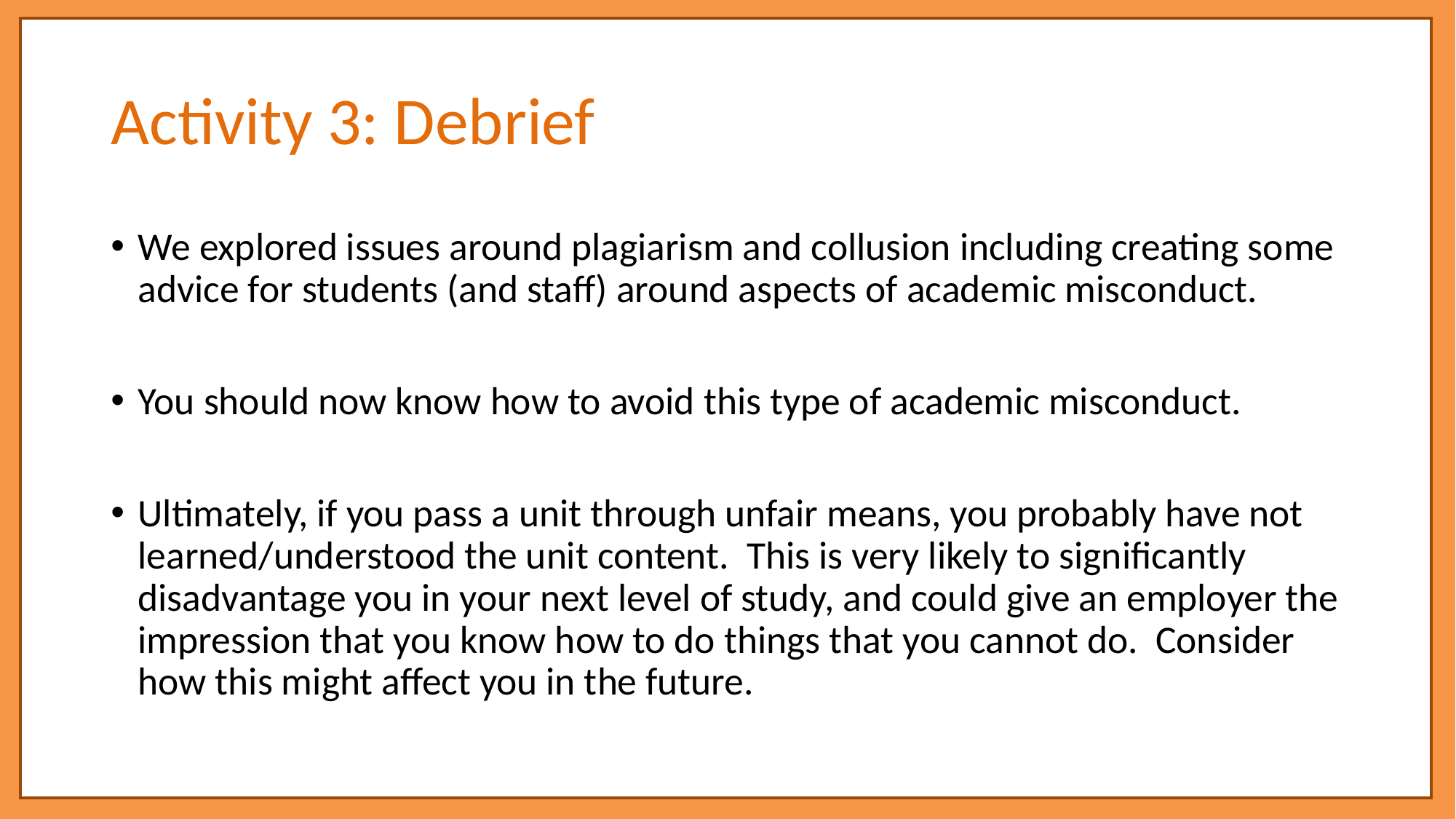

# Activity 3: Debrief
We explored issues around plagiarism and collusion including creating some advice for students (and staff) around aspects of academic misconduct.

You should now know how to avoid this type of academic misconduct.

Ultimately, if you pass a unit through unfair means, you probably have not learned/understood the unit content.  This is very likely to significantly disadvantage you in your next level of study, and could give an employer the impression that you know how to do things that you cannot do.  Consider how this might affect you in the future.